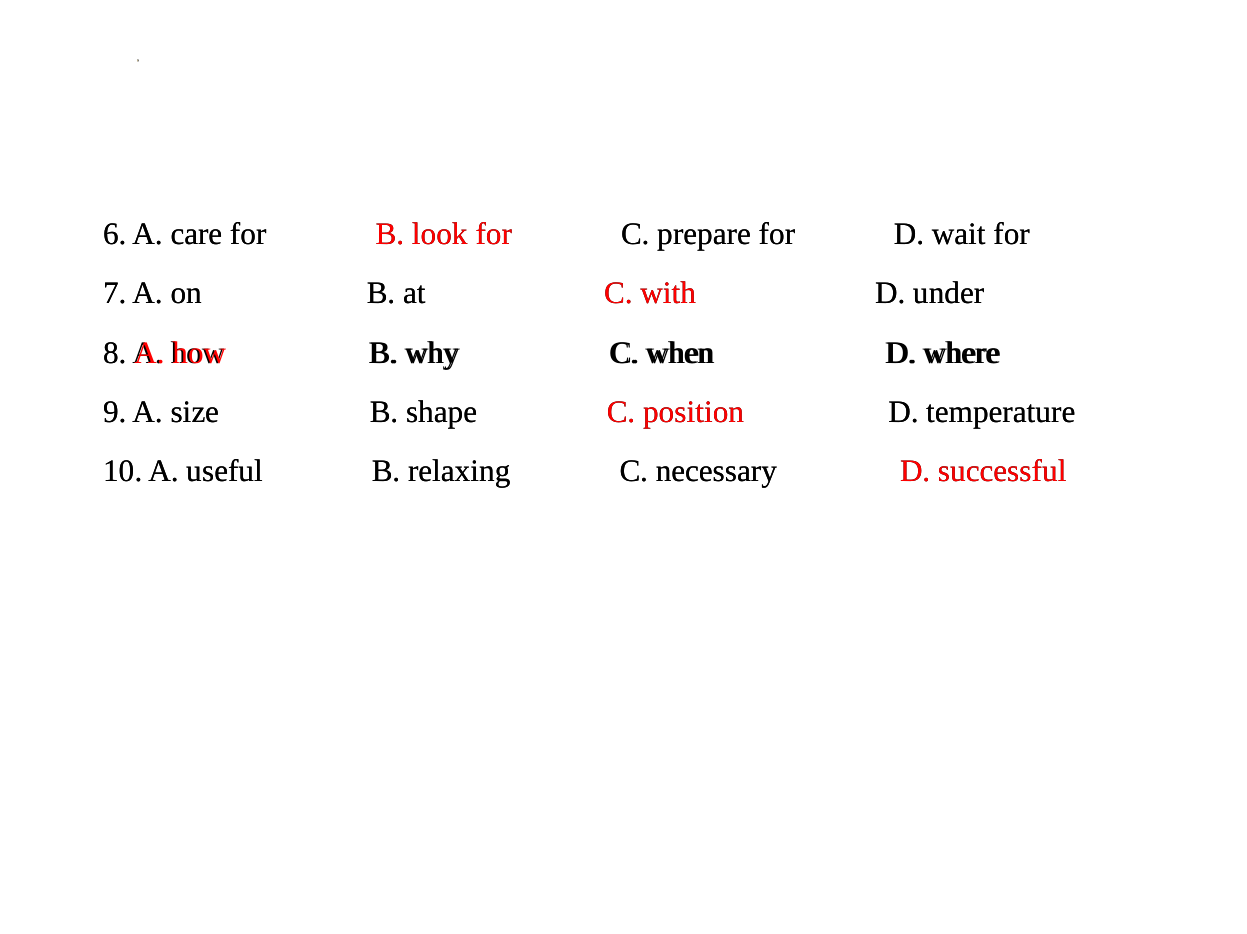

6. A. care for　　　B. look for　　　C. prepare for　　   D. wait for
7. A. on　　　        B. at　　　          C. with　　　          D. under
8. A. how　　　     B. why　　　      C. when　　　         D. where
9. A. size　　　      B. shape　　　   C. position　　　     D. temperature
10. A. useful　　　B. relaxing　　　C. necessary　　　  D. successful
6. A. care for　　　B. look for　　　C. prepare for　　   D. wait for
7. A. on　　　        B. at　　　          C. with　　　          D. under
8. A. how　　　     B. why　　　      C. when　　　         D. where
9. A. size　　　      B. shape　　　   C. position　　　     D. temperature
10. A. useful　　　B. relaxing　　　C. necessary　　　  D. successful